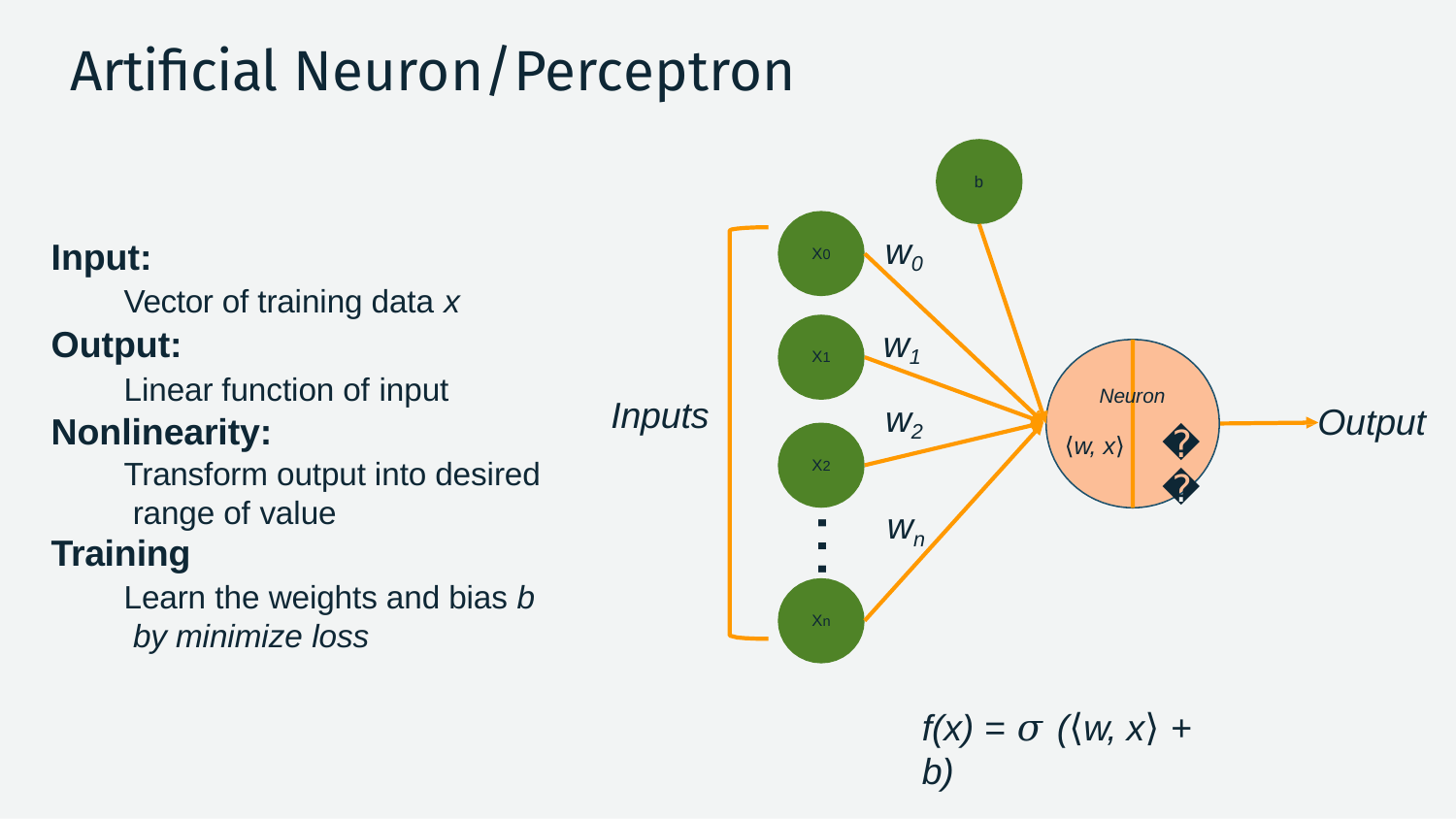

# Artificial Neuron/Perceptron

b

w0

Input:
Vector of training data x
Output:
Linear function of input
Nonlinearity:
Transform output into desired  range of value
Training
Learn the weights and bias b  by minimize loss
X0

w1
w2

X1

Neuron
Inputs
Output

𝜎

⟨w, x⟩
X2
wn
…

Xn
f(x) = 𝜎 (⟨w, x⟩ + b)